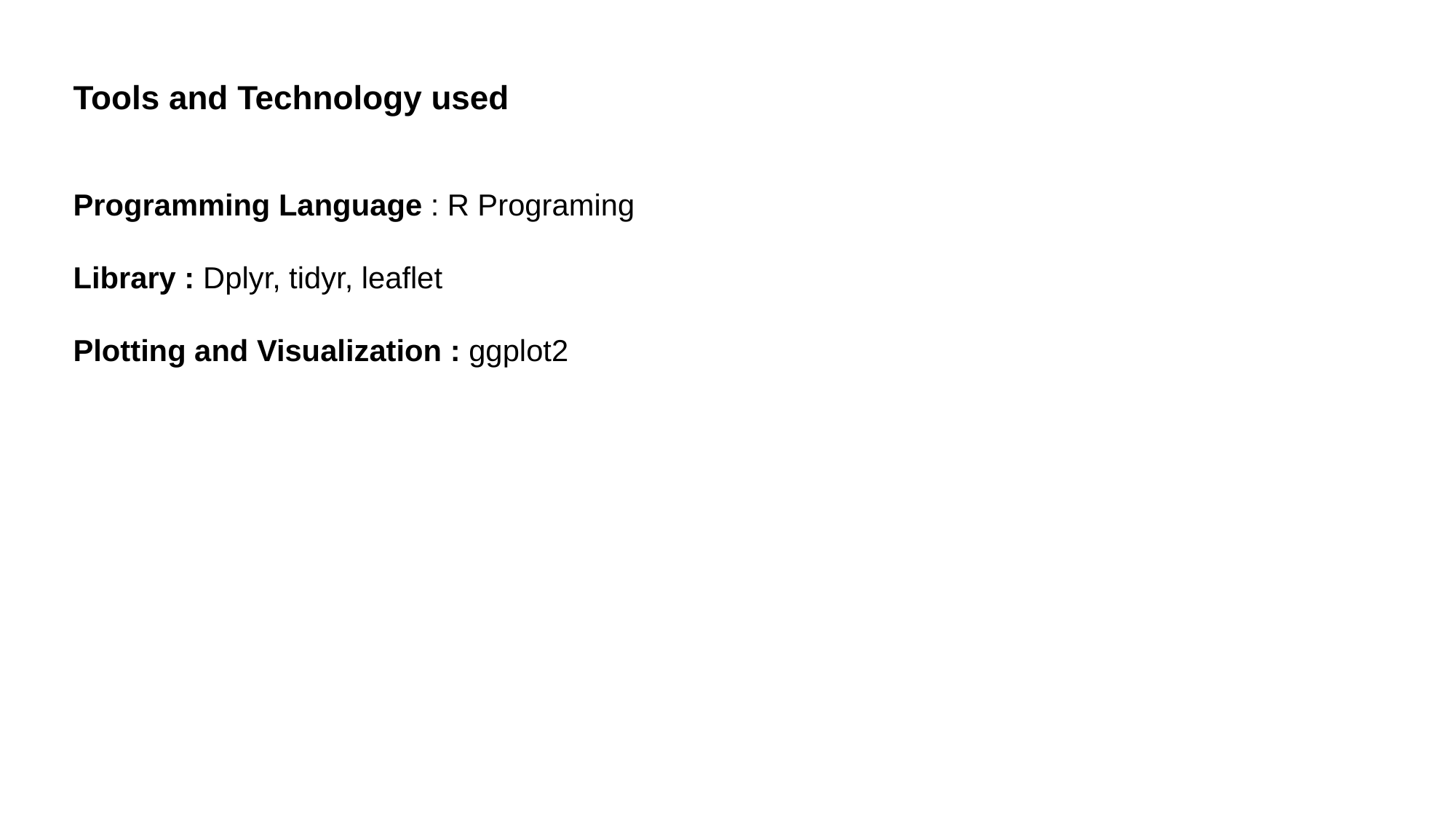

Tools and Technology used
Programming Language : R Programing

Library : Dplyr, tidyr, leaflet

Plotting and Visualization : ggplot2

Slide 4
November 26, 2022